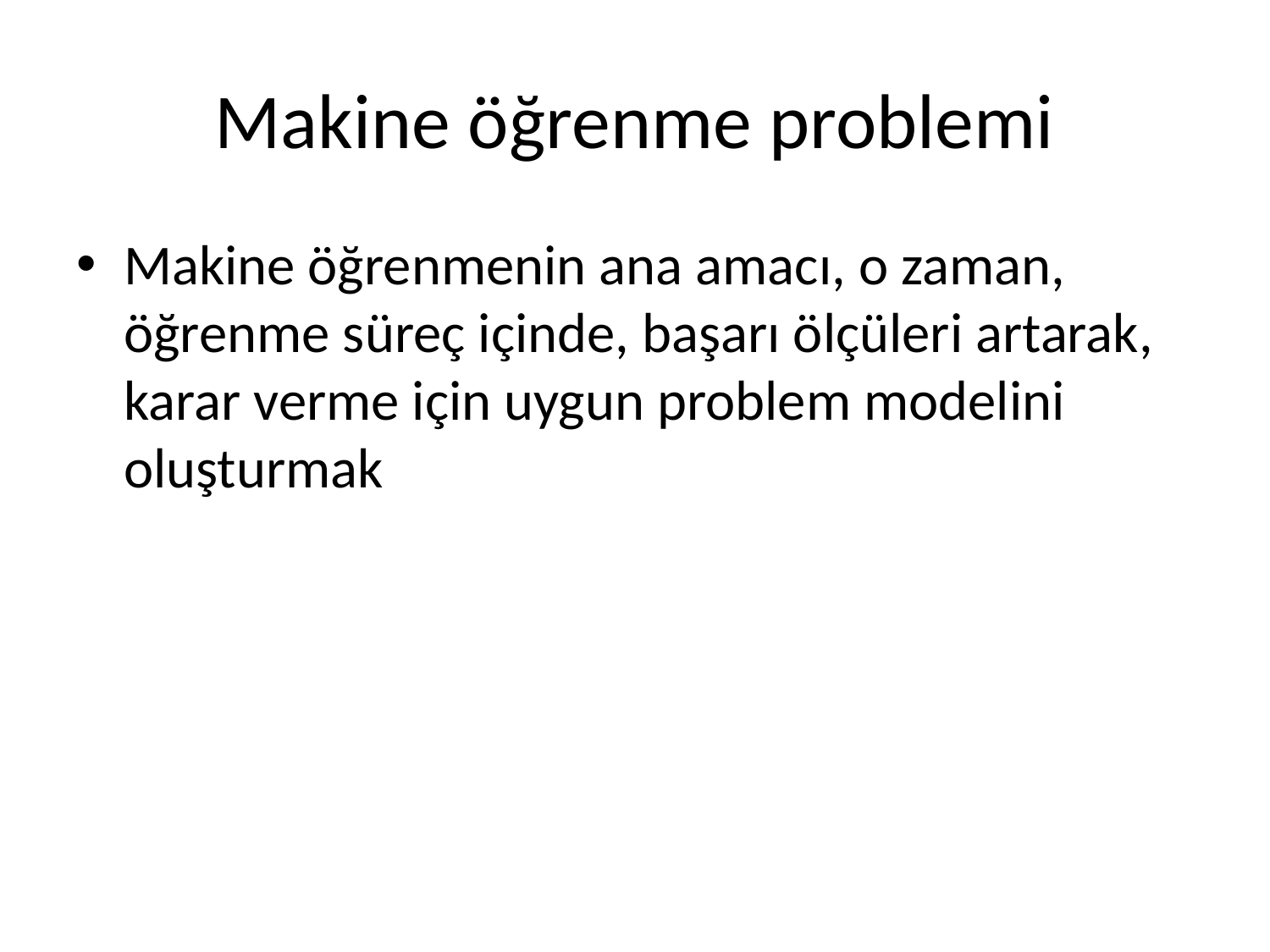

# Makine öğrenme problemi
Makine öğrenmenin ana amacı, o zaman, öğrenme süreç içinde, başarı ölçüleri artarak, karar verme için uygun problem modelini oluşturmak